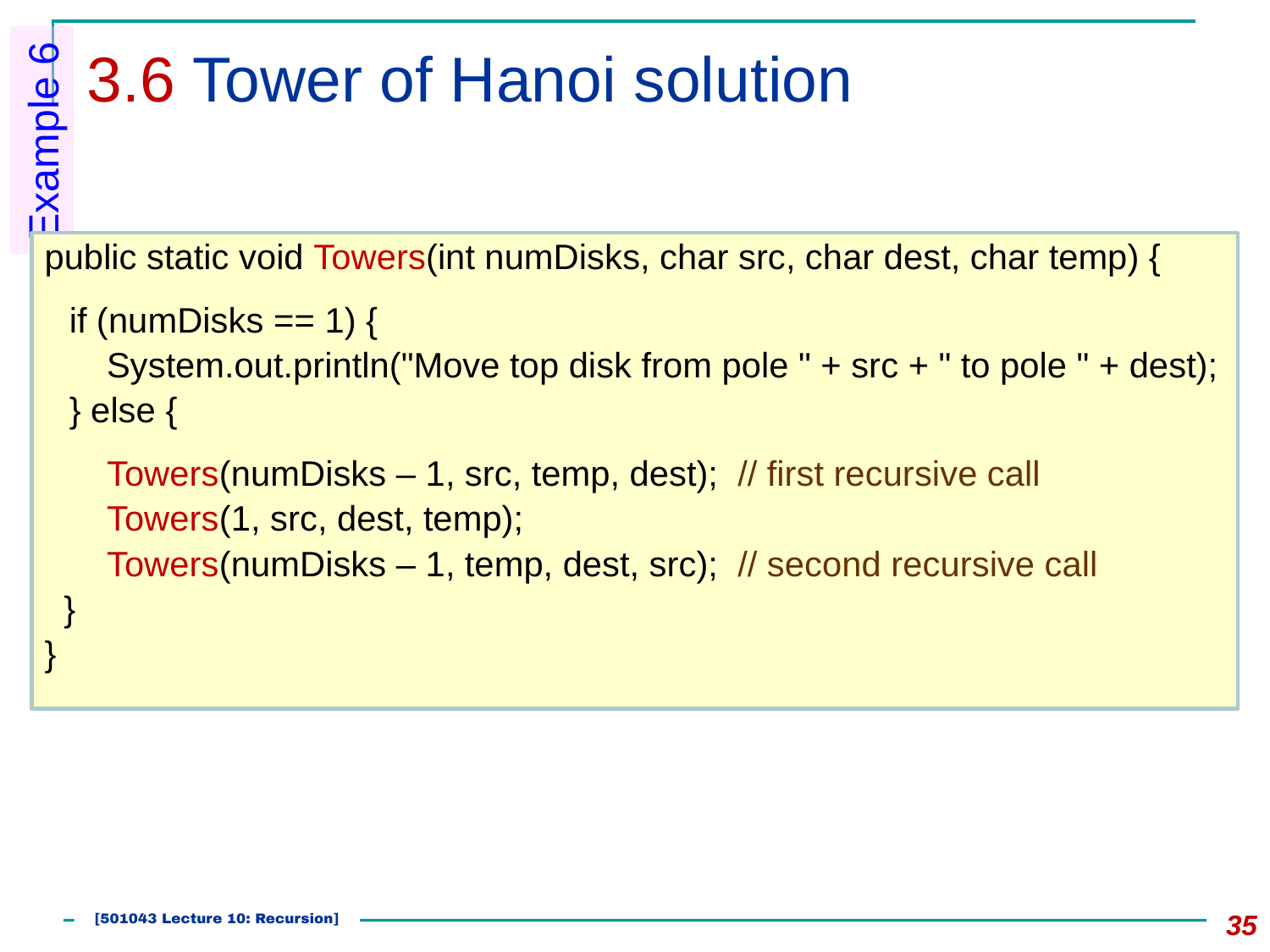

# 3.6 Tower of Hanoi solution
Example 6
public static void Towers(int numDisks, char src, char dest, char temp) {

	if (numDisks == 1) {
		System.out.println("Move top disk from pole " + src + " to pole " + dest);
	} else {

		Towers(numDisks – 1, src, temp, dest);  // first recursive call
		Towers(1, src, dest, temp);
		Towers(numDisks – 1, temp, dest, src);  // second recursive call
  }
}

35
[501043 Lecture 10: Recursion]